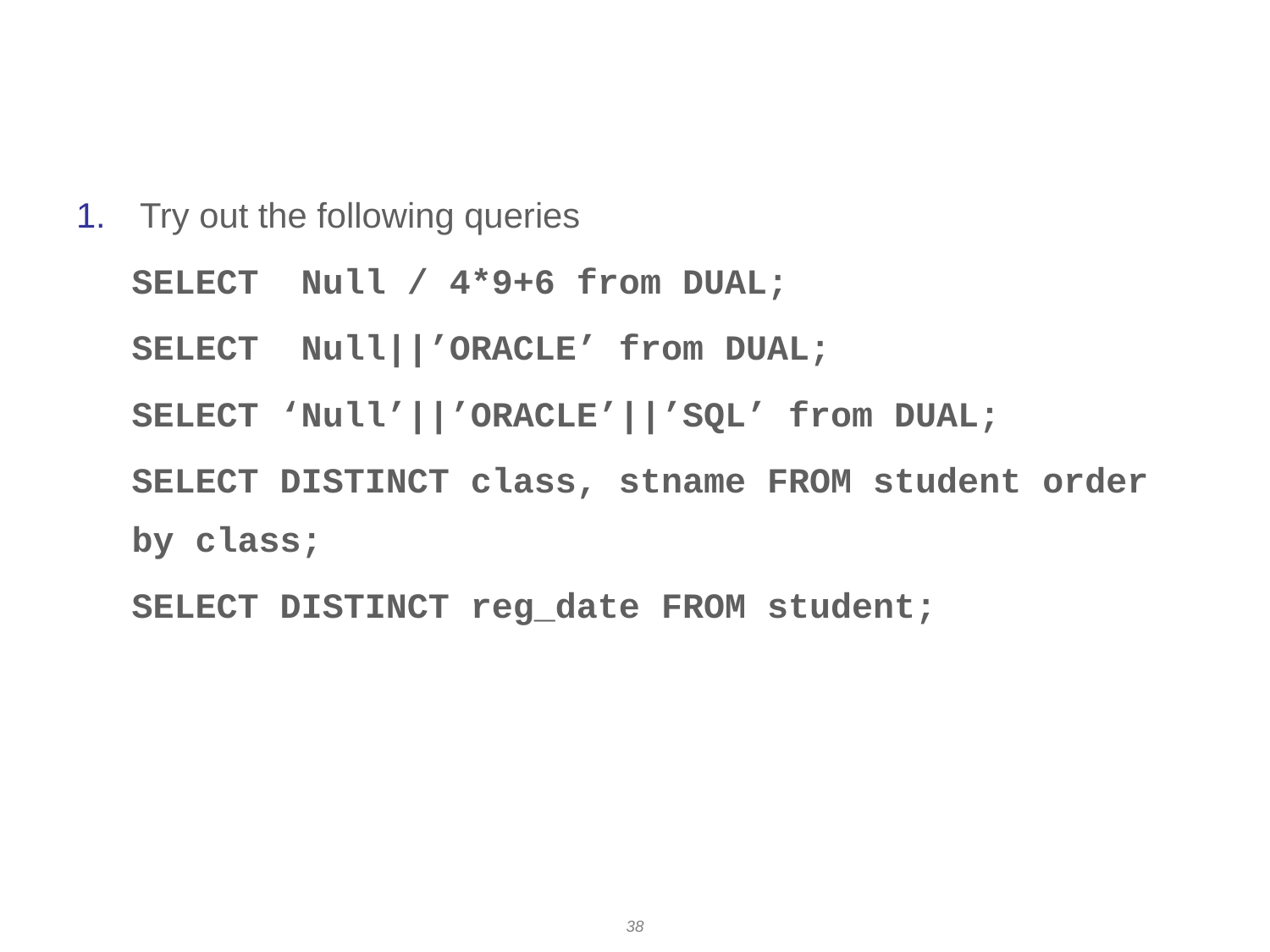

# Activity
Try out the following queries
SELECT  Null / 4*9+6 from DUAL;
SELECT  Null||’ORACLE’ from DUAL;
SELECT ‘Null’||’ORACLE’||’SQL’ from DUAL;
SELECT DISTINCT class, stname FROM student order by class;
SELECT DISTINCT reg_date FROM student;

38